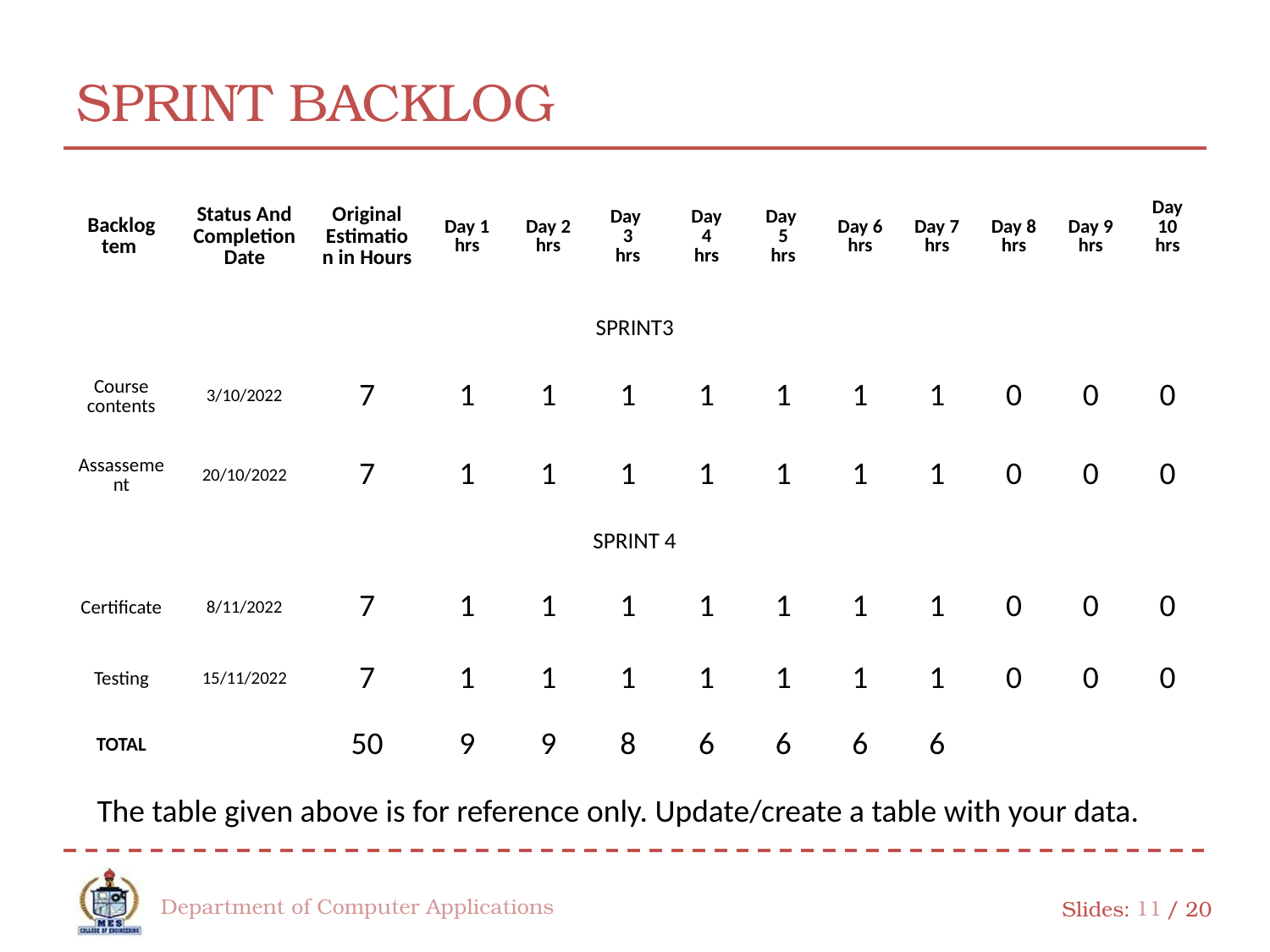

# SPRINT BACKLOG

| Backlog tem | Status And Completion Date | Original Estimation in Hours | Day 1 hrs | Day 2 hrs | Day 3 hrs | Day 4 hrs | Day 5 hrs | Day 6 hrs | Day 7 hrs | Day 8 hrs | Day 9 hrs | Day 10 hrs |
| --- | --- | --- | --- | --- | --- | --- | --- | --- | --- | --- | --- | --- |
| SPRINT3 |  |  |  |  |  |  |  |  |  |  |  |  |
| Course contents | 3/10/2022 | 7 | 1 | 1 | 1 | 1 | 1 | 1 | 1 | 0 | 0 | 0 |
| Assassement | 20/10/2022 | 7 | 1 | 1 | 1 | 1 | 1 | 1 | 1 | 0 | 0 | 0 |
| SPRINT 4 |  |  |  |  |  |  |  |  |  |  |  |  |
| Certificate | 8/11/2022 | 7 | 1 | 1 | 1 | 1 | 1 | 1 | 1 | 0 | 0 | 0 |
| Testing | 15/11/2022 | 7 | 1 | 1 | 1 | 1 | 1 | 1 | 1 | 0 | 0 | 0 |
| TOTAL |  | 50 | 9 | 9 | 8 | 6 | 6 | 6 | 6 |  |  |  |
The table given above is for reference only. Update/create a table with your data.
Department of Computer Applications
11